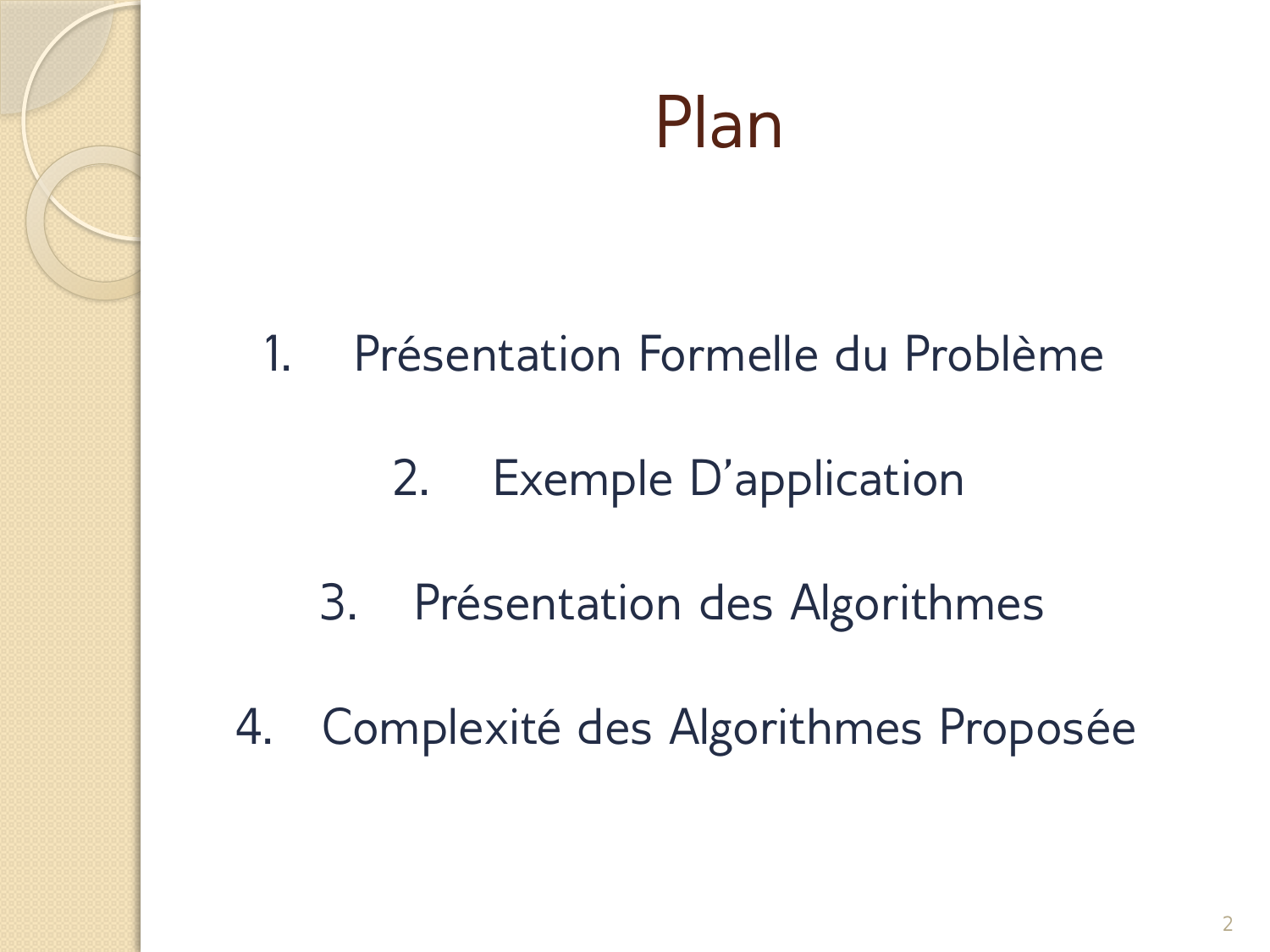

# Plan
Présentation Formelle du Problème
Exemple D’application
Présentation des Algorithmes
Complexité des Algorithmes Proposée
2